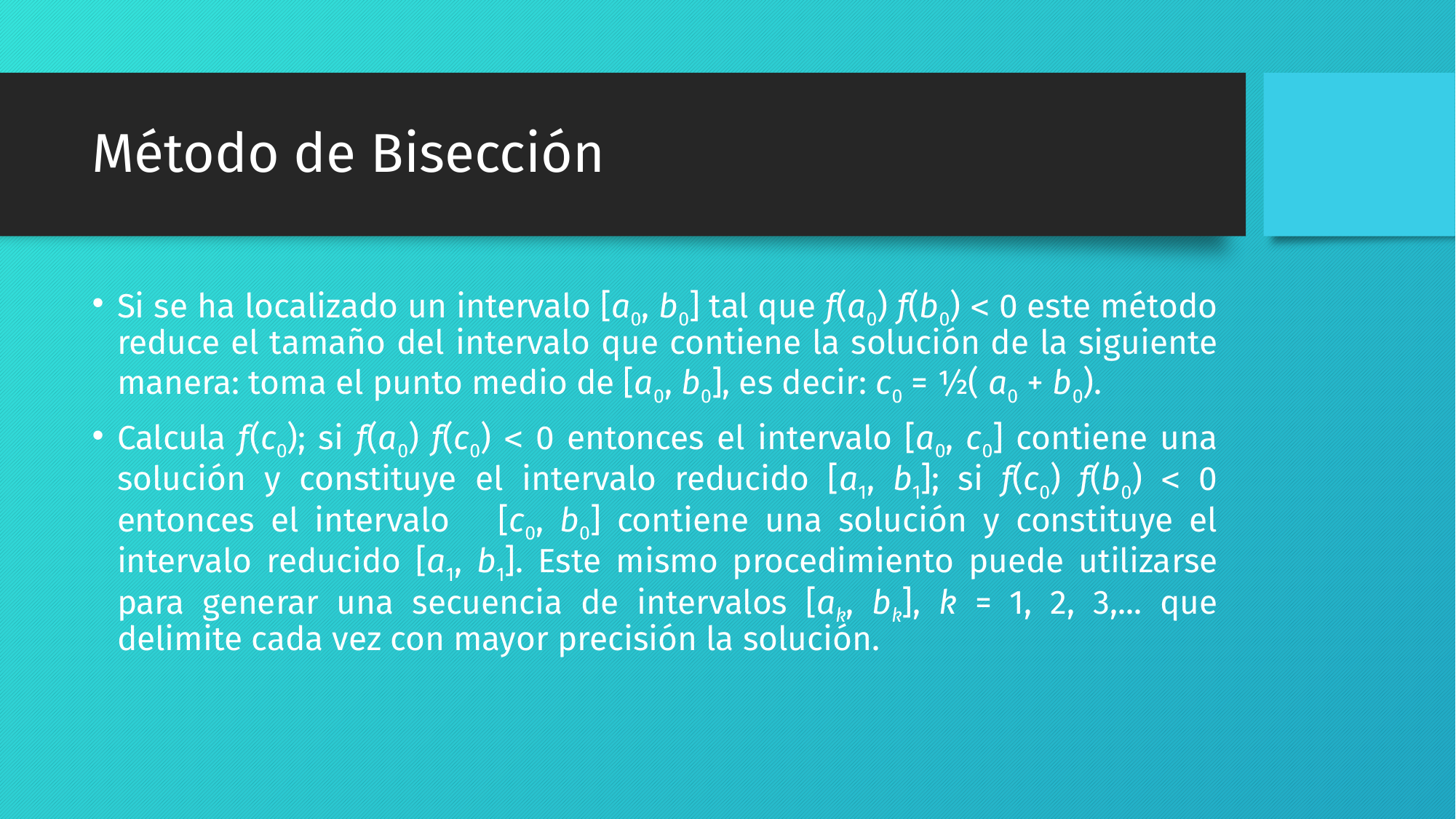

# Método de Bisección
Si se ha localizado un intervalo [a0, b0] tal que f(a0) f(b0) < 0 este método reduce el tamaño del intervalo que contiene la solución de la siguiente manera: toma el punto medio de [a0, b0], es decir: c0 = ½( a0 + b0).
Calcula f(c0); si f(a0) f(c0) < 0 entonces el intervalo [a0, c0] contiene una solución y constituye el intervalo reducido [a1, b1]; si f(c0) f(b0) < 0 entonces el intervalo   [c0, b0] contiene una solución y constituye el intervalo reducido [a1, b1]. Este mismo procedimiento puede utilizarse para generar una secuencia de intervalos [ak, bk], k = 1, 2, 3,... que delimite cada vez con mayor precisión la solución.